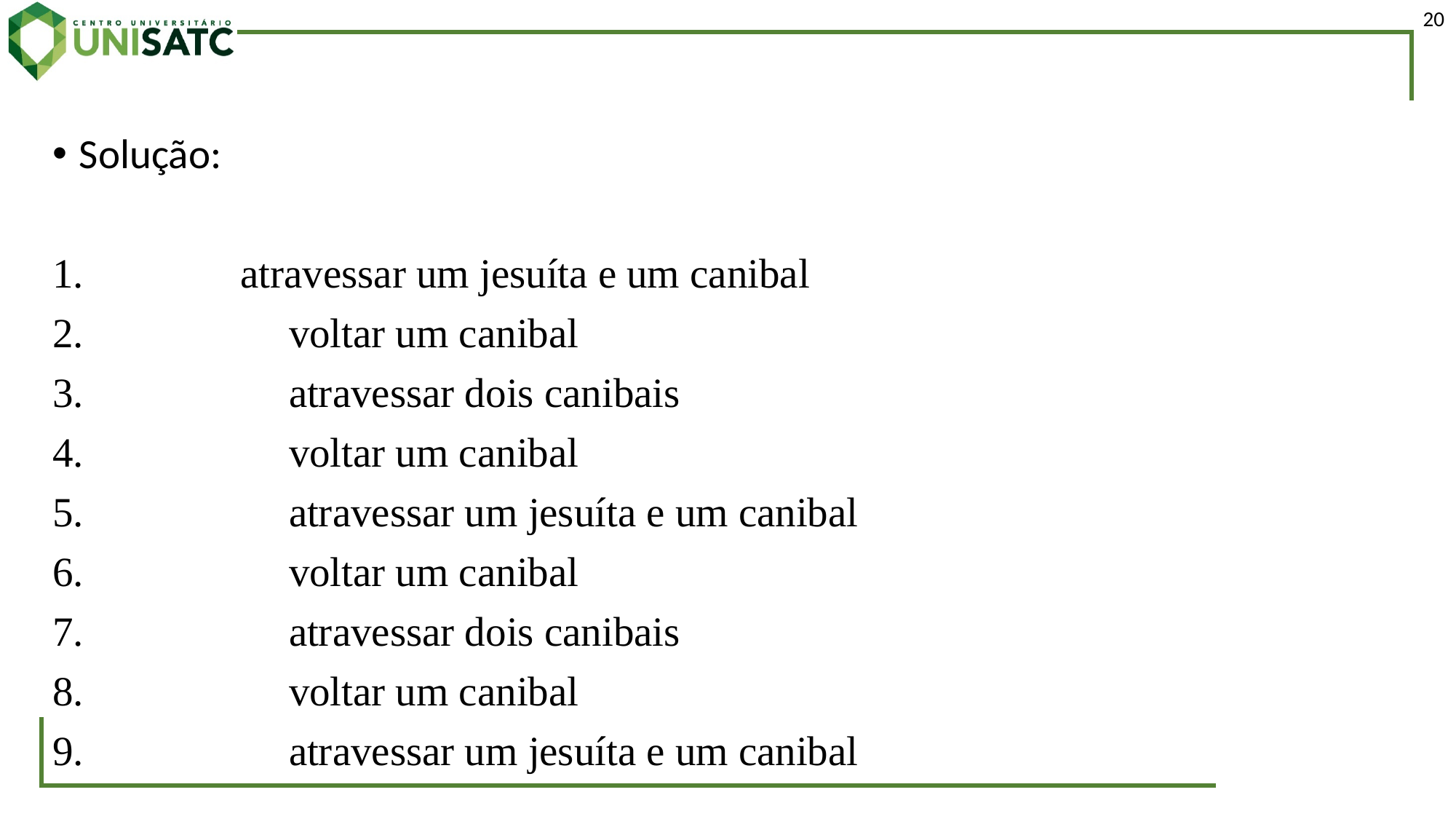

20
Solução:

 		  atravessar um jesuíta e um canibal
                 voltar um canibal
                 atravessar dois canibais
                 voltar um canibal
                 atravessar um jesuíta e um canibal
                 voltar um canibal
                 atravessar dois canibais
                 voltar um canibal
                 atravessar um jesuíta e um canibal